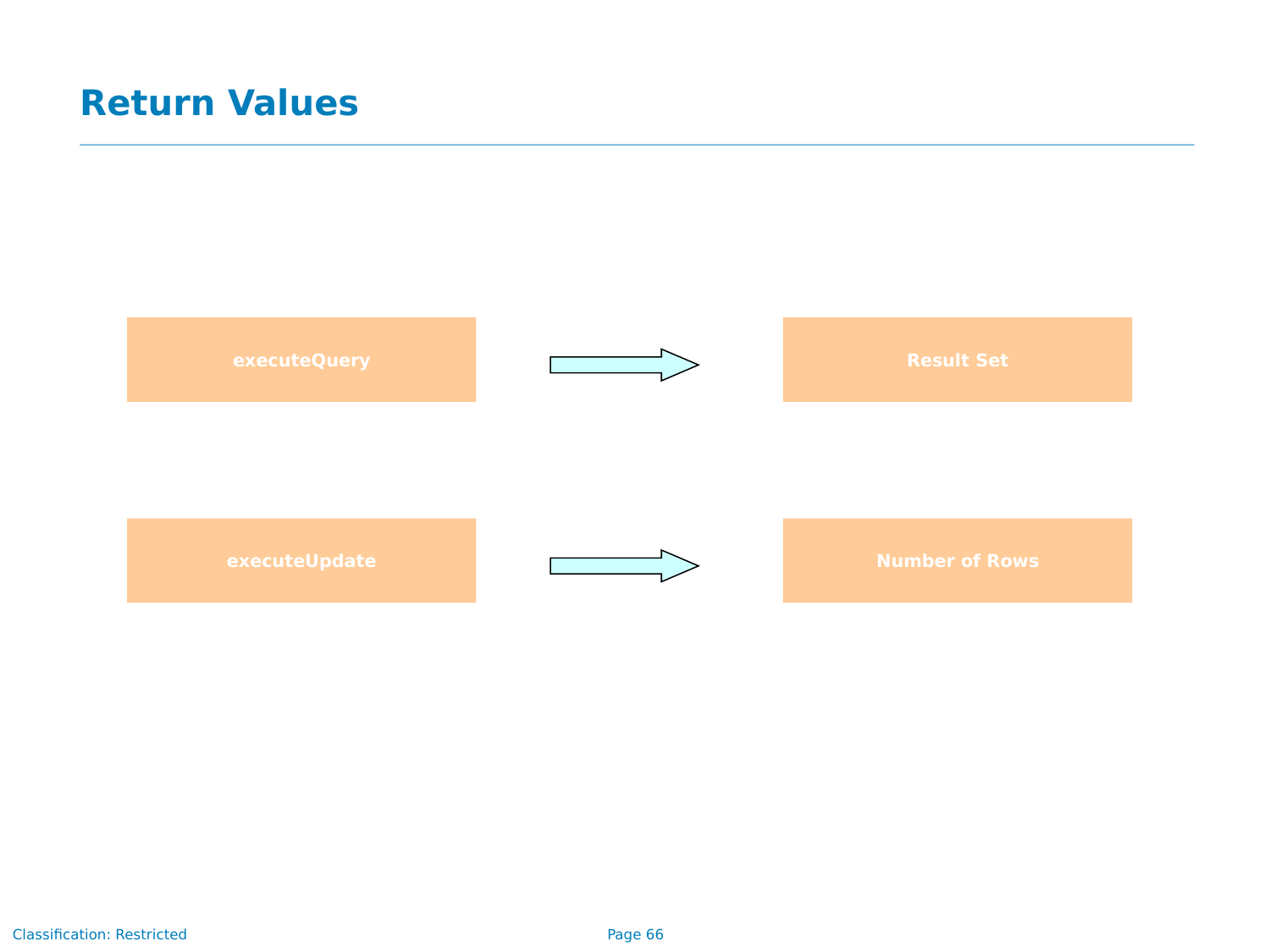

# Return Values
executeQuery
Result Set

executeUpdate
Number of Rows